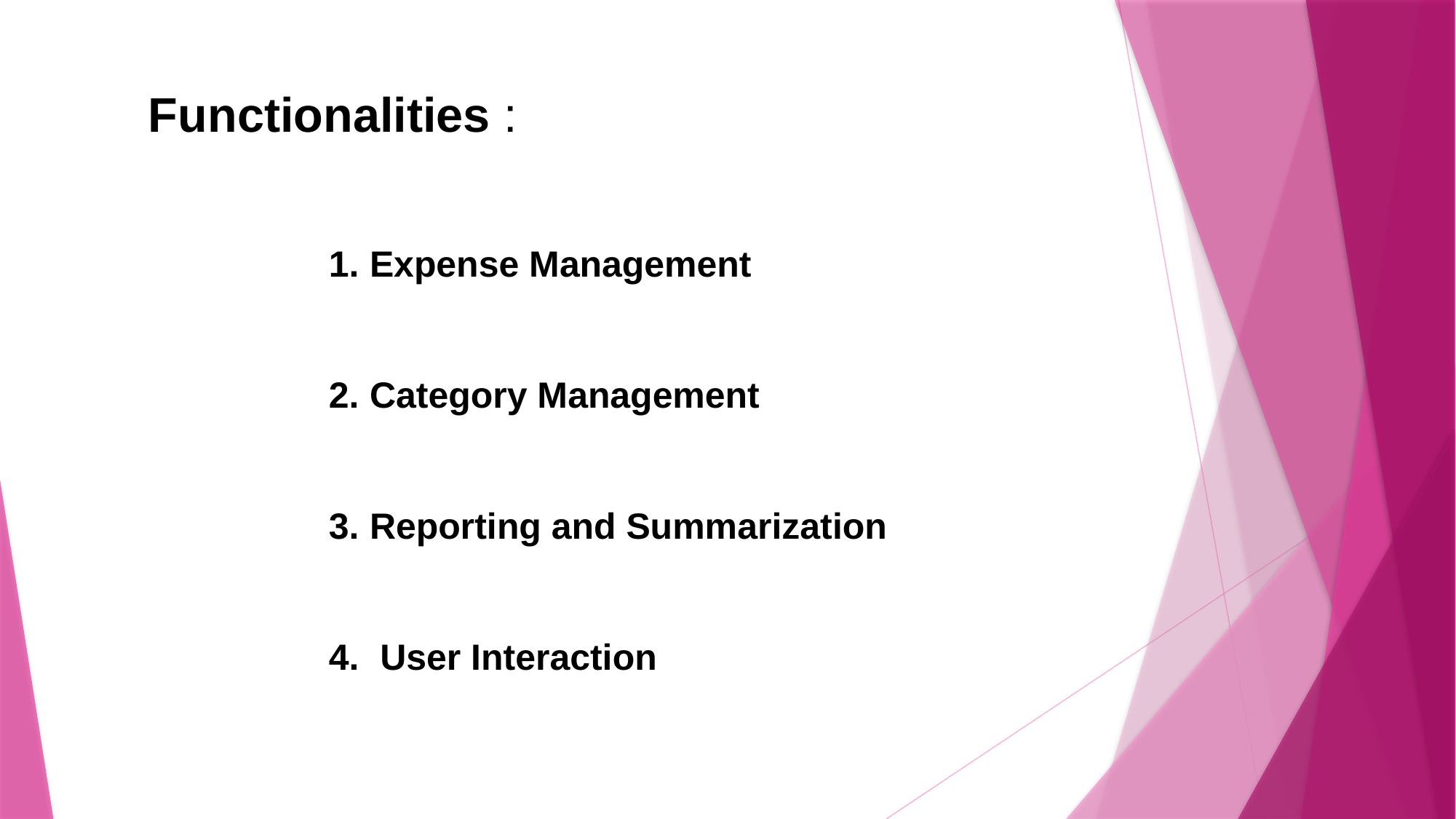

Functionalities :
Expense Management

Category Management

Reporting and Summarization

 User Interaction